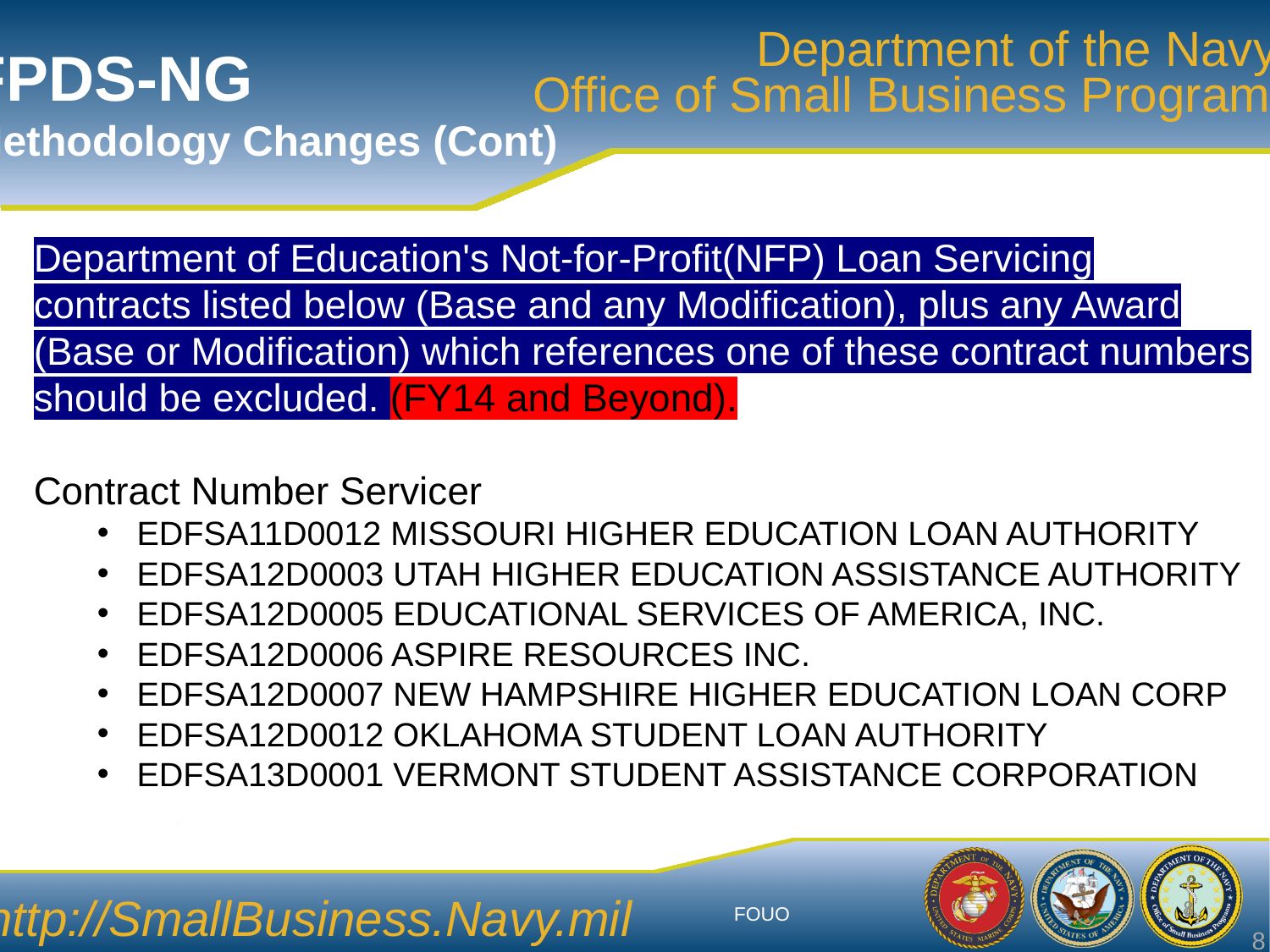

FPDS-NG
Methodology Changes (Cont)
Department of Education's Not-for-Profit(NFP) Loan Servicing contracts listed below (Base and any Modification), plus any Award (Base or Modification) which references one of these contract numbers should be excluded. (FY14 and Beyond).
Contract Number Servicer
EDFSA11D0012 MISSOURI HIGHER EDUCATION LOAN AUTHORITY
EDFSA12D0003 UTAH HIGHER EDUCATION ASSISTANCE AUTHORITY
EDFSA12D0005 EDUCATIONAL SERVICES OF AMERICA, INC.
EDFSA12D0006 ASPIRE RESOURCES INC.
EDFSA12D0007 NEW HAMPSHIRE HIGHER EDUCATION LOAN CORP
EDFSA12D0012 OKLAHOMA STUDENT LOAN AUTHORITY
EDFSA13D0001 VERMONT STUDENT ASSISTANCE CORPORATION
8